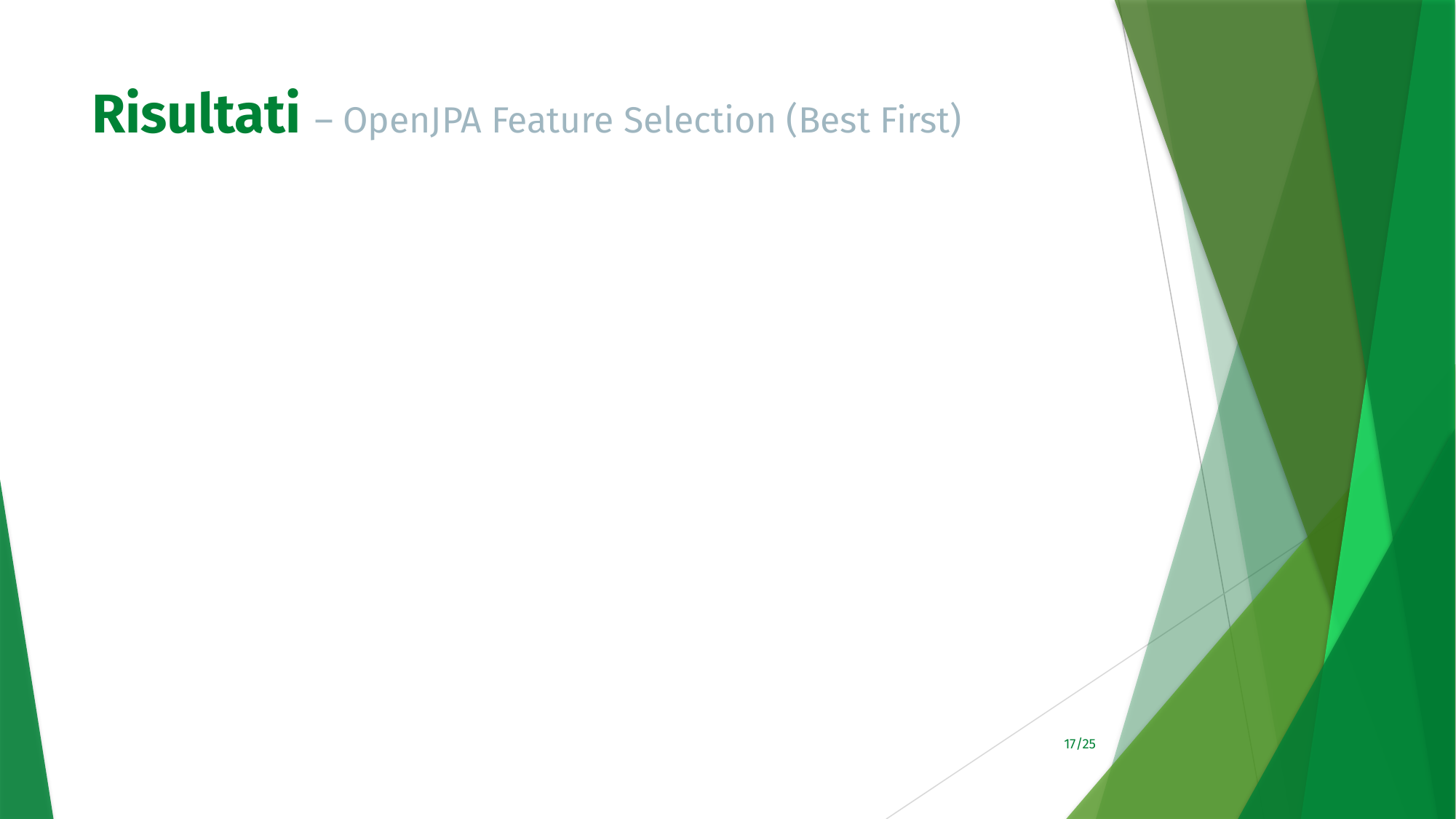

Risultati – OpenJPA Feature Selection (Best First)

17/25